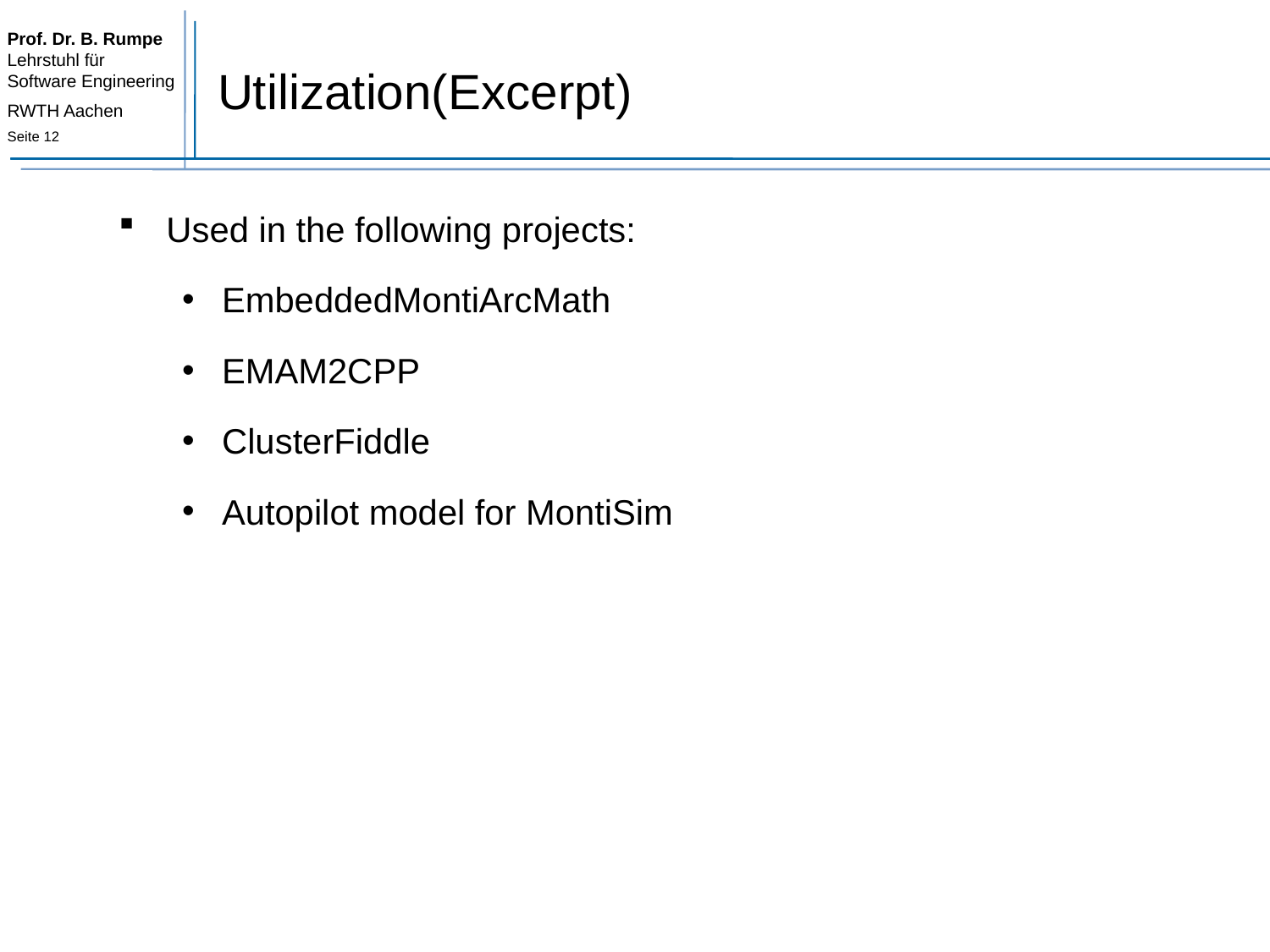

# Utilization(Excerpt)
Used in the following projects:
EmbeddedMontiArcMath
EMAM2CPP
ClusterFiddle
Autopilot model for MontiSim